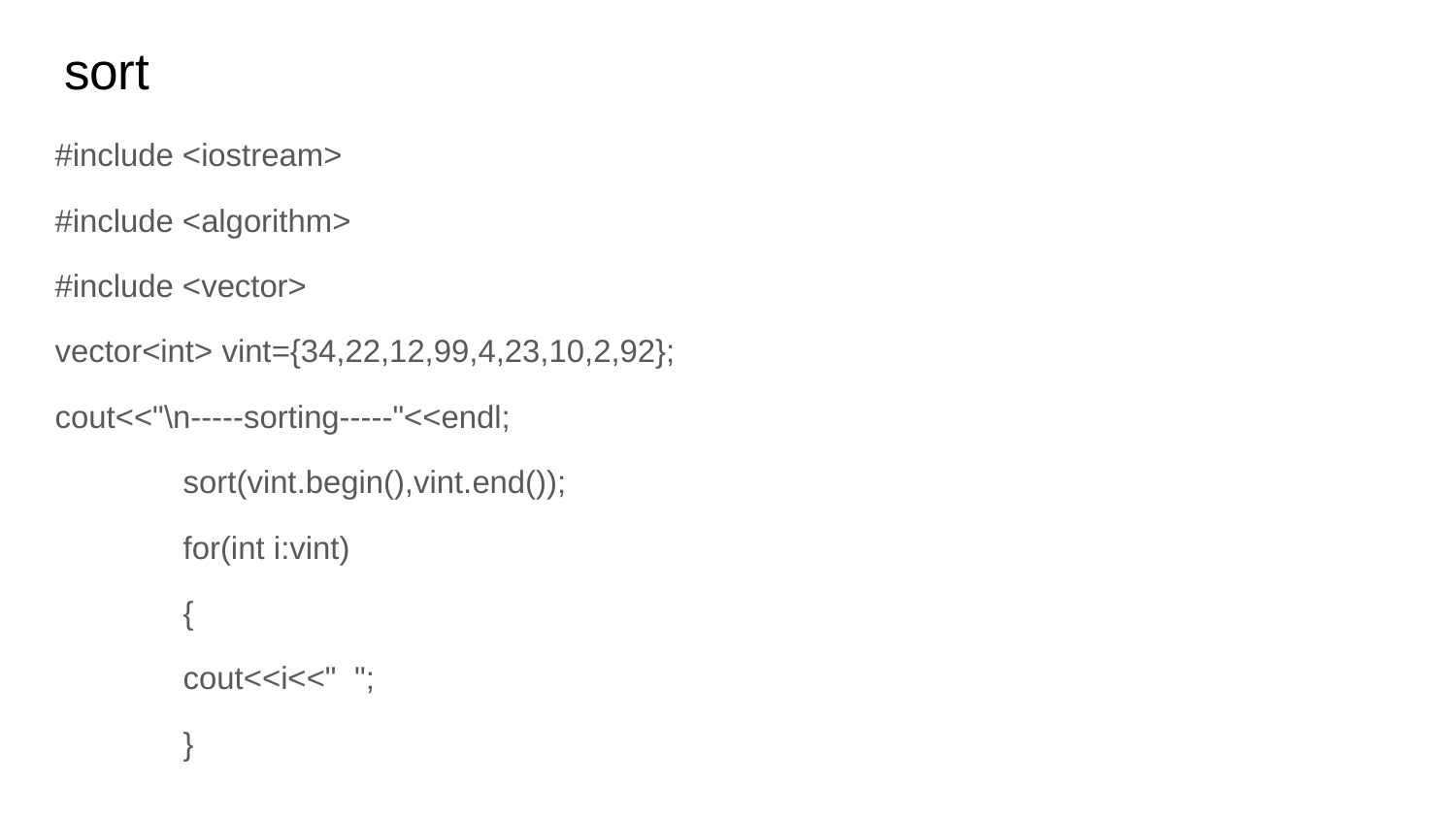

# sort
#include <iostream>
#include <algorithm>
#include <vector>
vector<int> vint={34,22,12,99,4,23,10,2,92};
cout<<"\n-----sorting-----"<<endl;
	sort(vint.begin(),vint.end());
	for(int i:vint)
	{
		cout<<i<<"  ";
	}